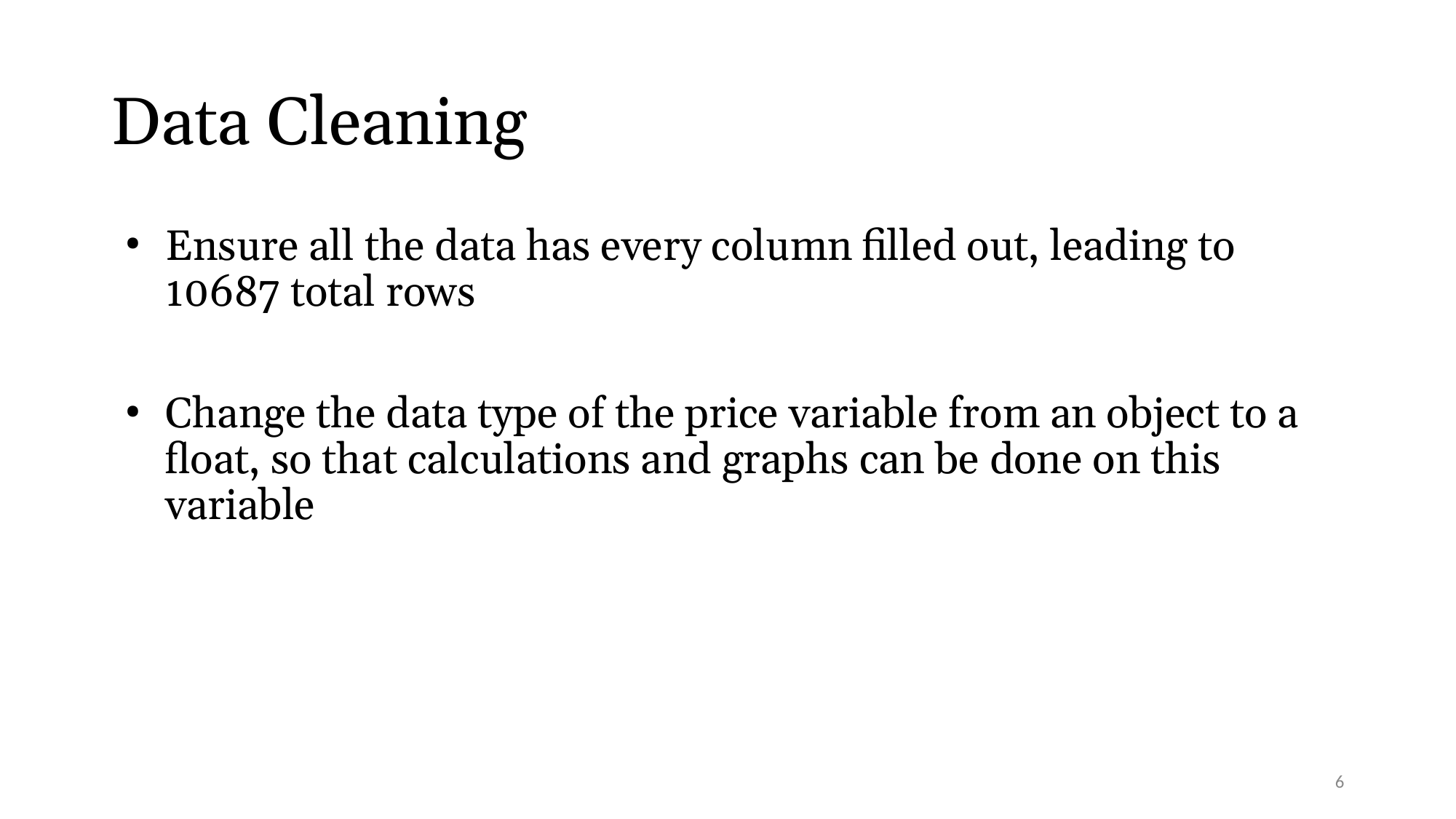

# Data Cleaning
Ensure all the data has every column filled out, leading to 10687 total rows

Change the data type of the price variable from an object to a float, so that calculations and graphs can be done on this variable
6